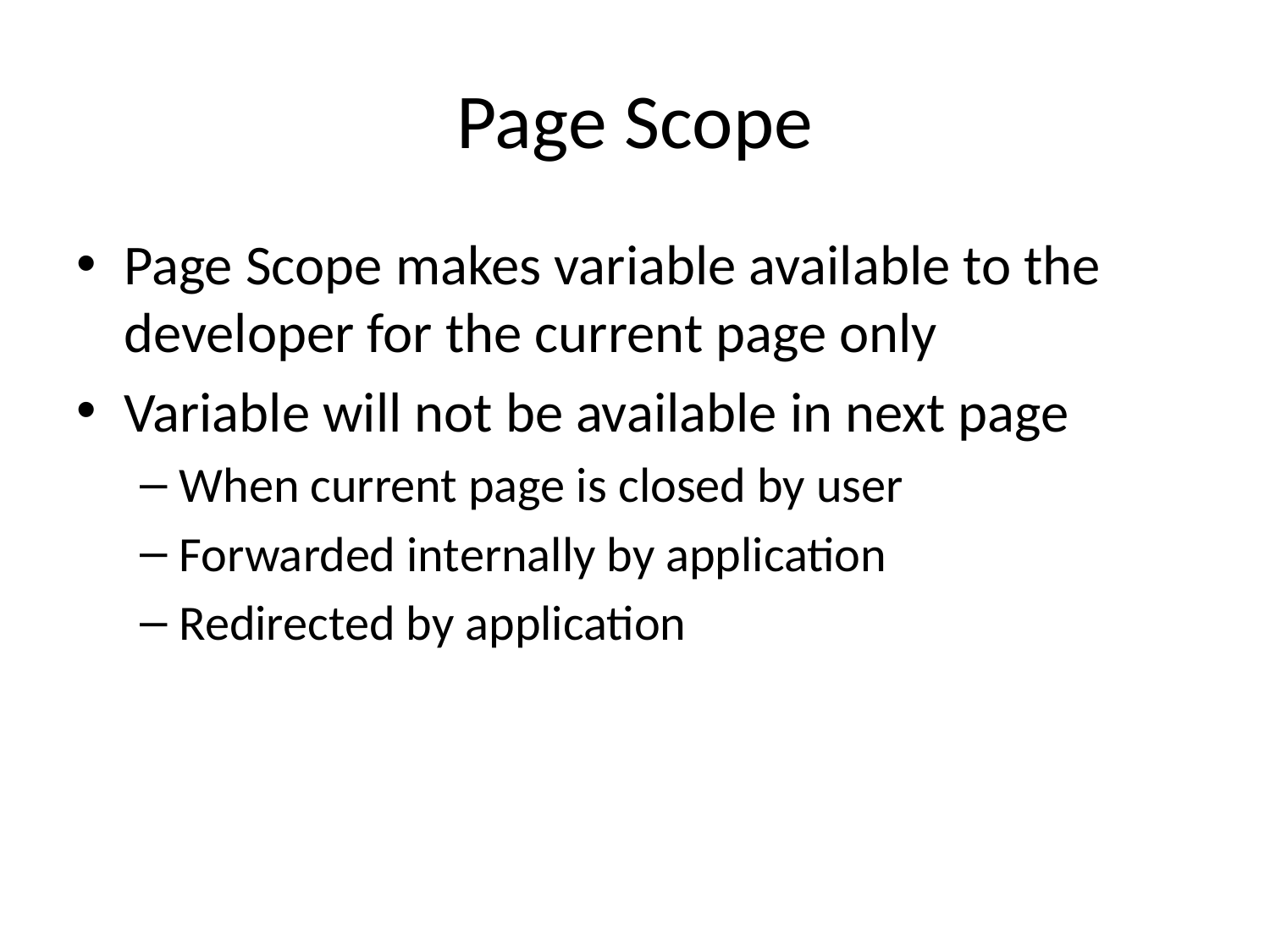

# Page Scope
Page Scope makes variable available to the developer for the current page only
Variable will not be available in next page
When current page is closed by user
Forwarded internally by application
Redirected by application